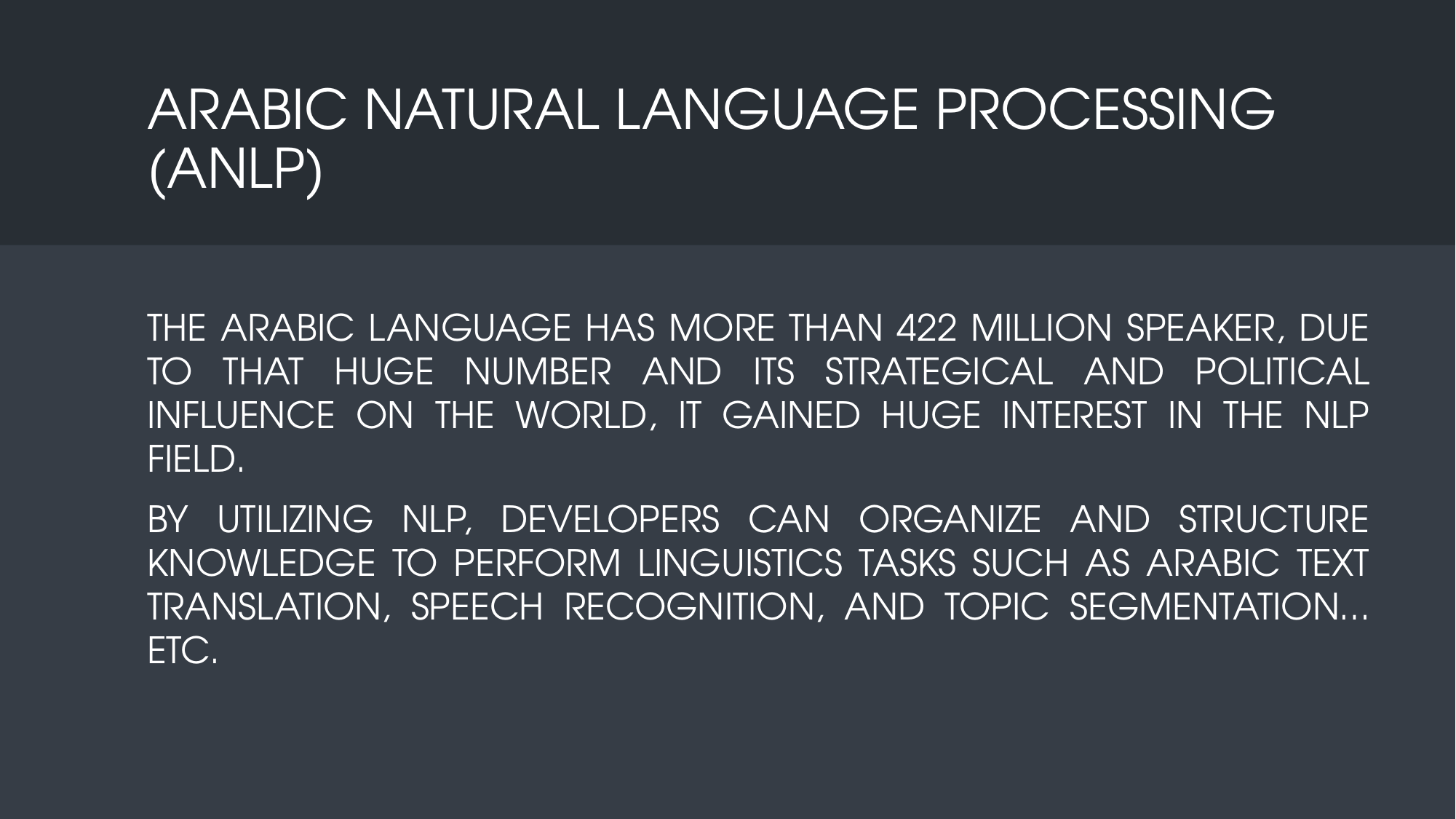

# Arabic natural language processing (ANLP)
The Arabic language has more than 422 million speaker, due to that huge number and its strategical and political influence on the world, it gained huge interest in the NLP field.
By utilizing NLP, developers can organize and structure knowledge to perform linguistics tasks such as Arabic text translation, speech recognition, and topic segmentation… etc.
9